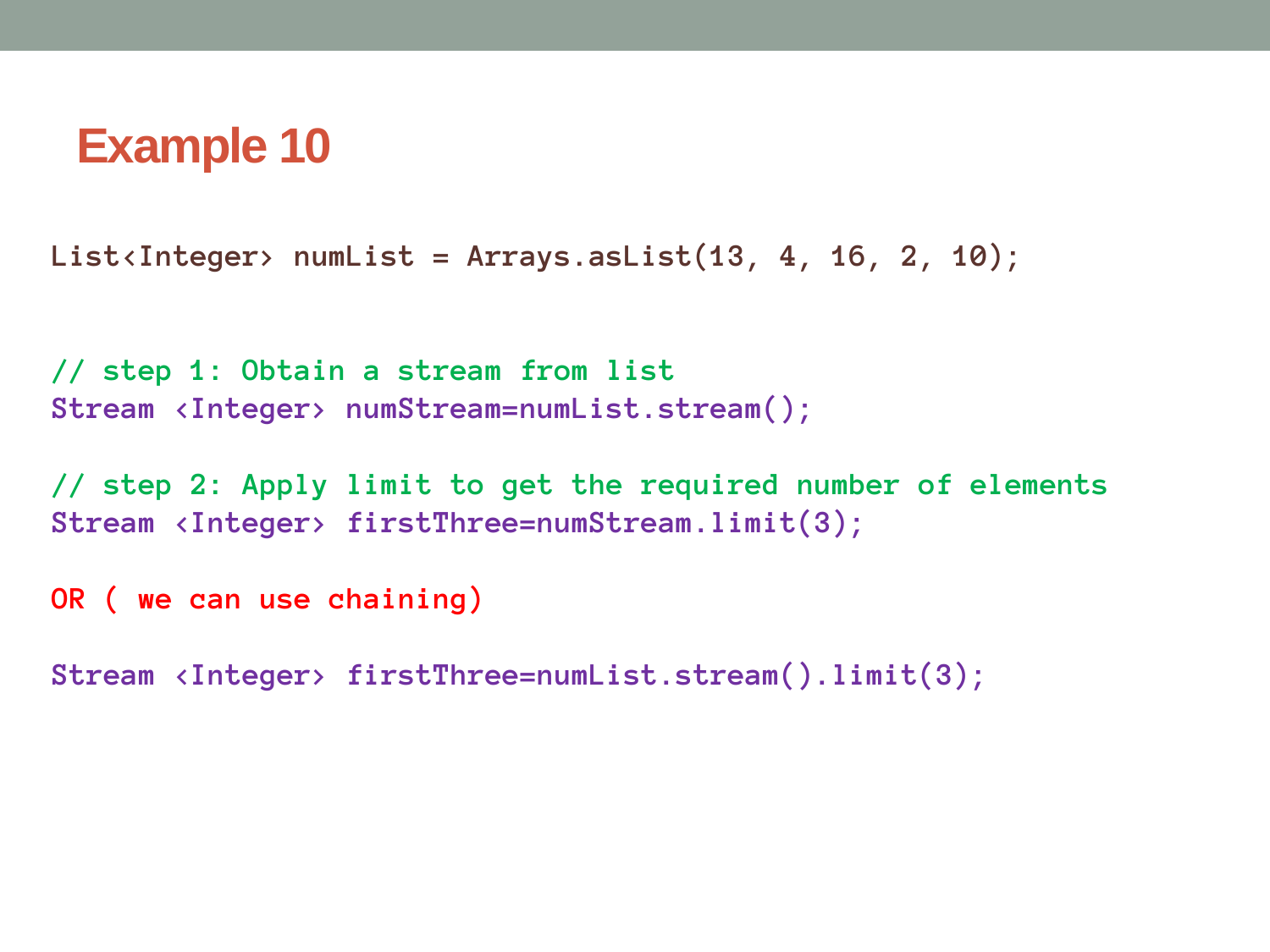

# Example 10

List<Integer> numList = Arrays.asList(13, 4, 16, 2, 10);

// step 1: Obtain a stream from list
Stream <Integer> numStream=numList.stream();

// step 2: Apply limit to get the required number of elements
Stream <Integer> firstThree=numStream.limit(3);

OR ( we can use chaining)

Stream <Integer> firstThree=numList.stream().limit(3);